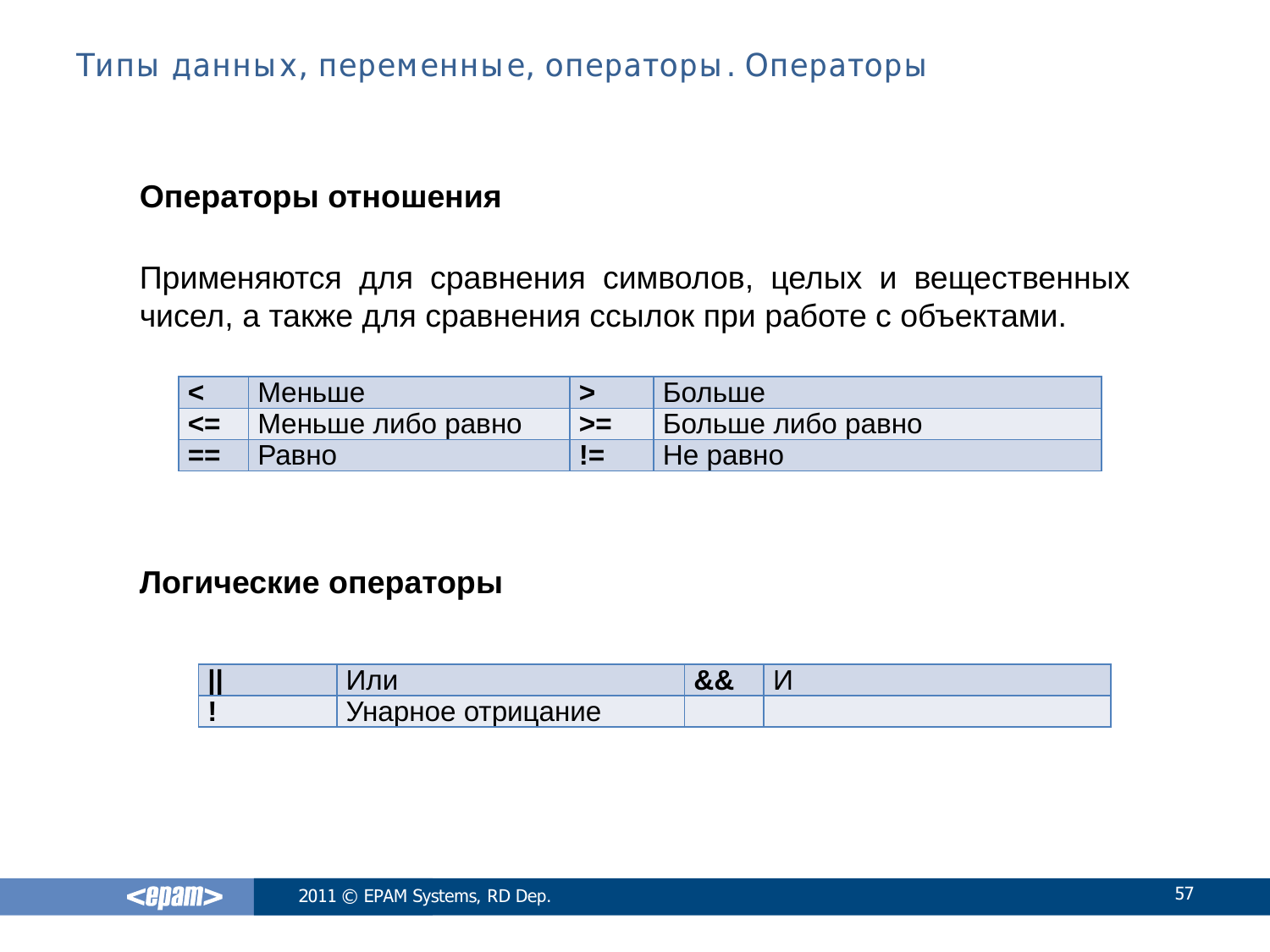

# Типы данных, переменные, операторы. Операторы
Операторы отношения

Применяются для сравнения символов, целых и вещественных чисел, а также для сравнения ссылок при работе с объектами.

Логические операторы

| < | Меньше | > | Больше |
| --- | --- | --- | --- |
| <= | Меньше либо равно | >= | Больше либо равно |
| == | Равно | != | Не равно |
| || | Или | && | И |
| --- | --- | --- | --- |
| ! | Унарное отрицание |  |  |
57
2011 © EPAM Systems, RD Dep.